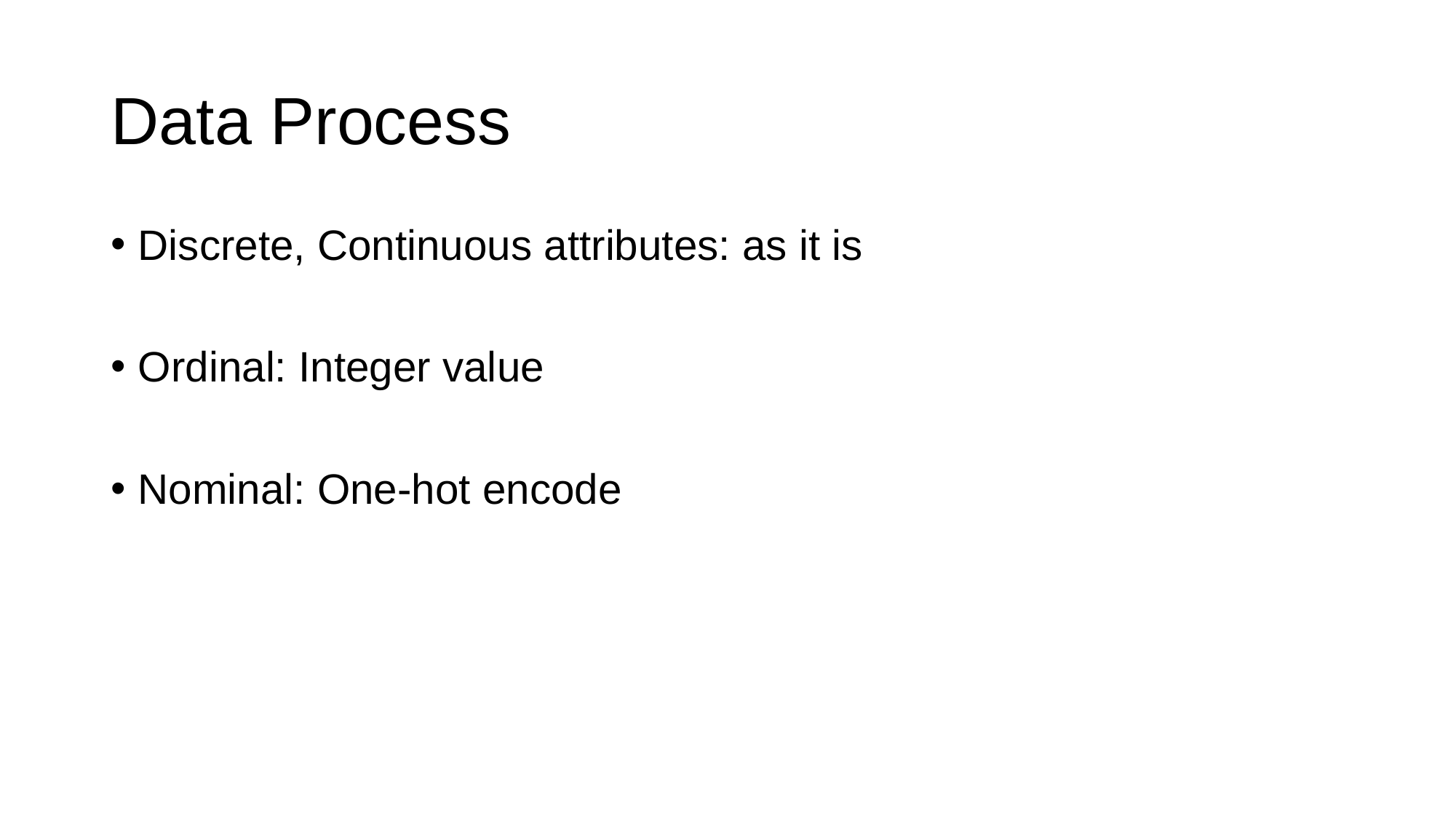

# Data Process
Discrete, Continuous attributes: as it is

Ordinal: Integer value

Nominal: One-hot encode